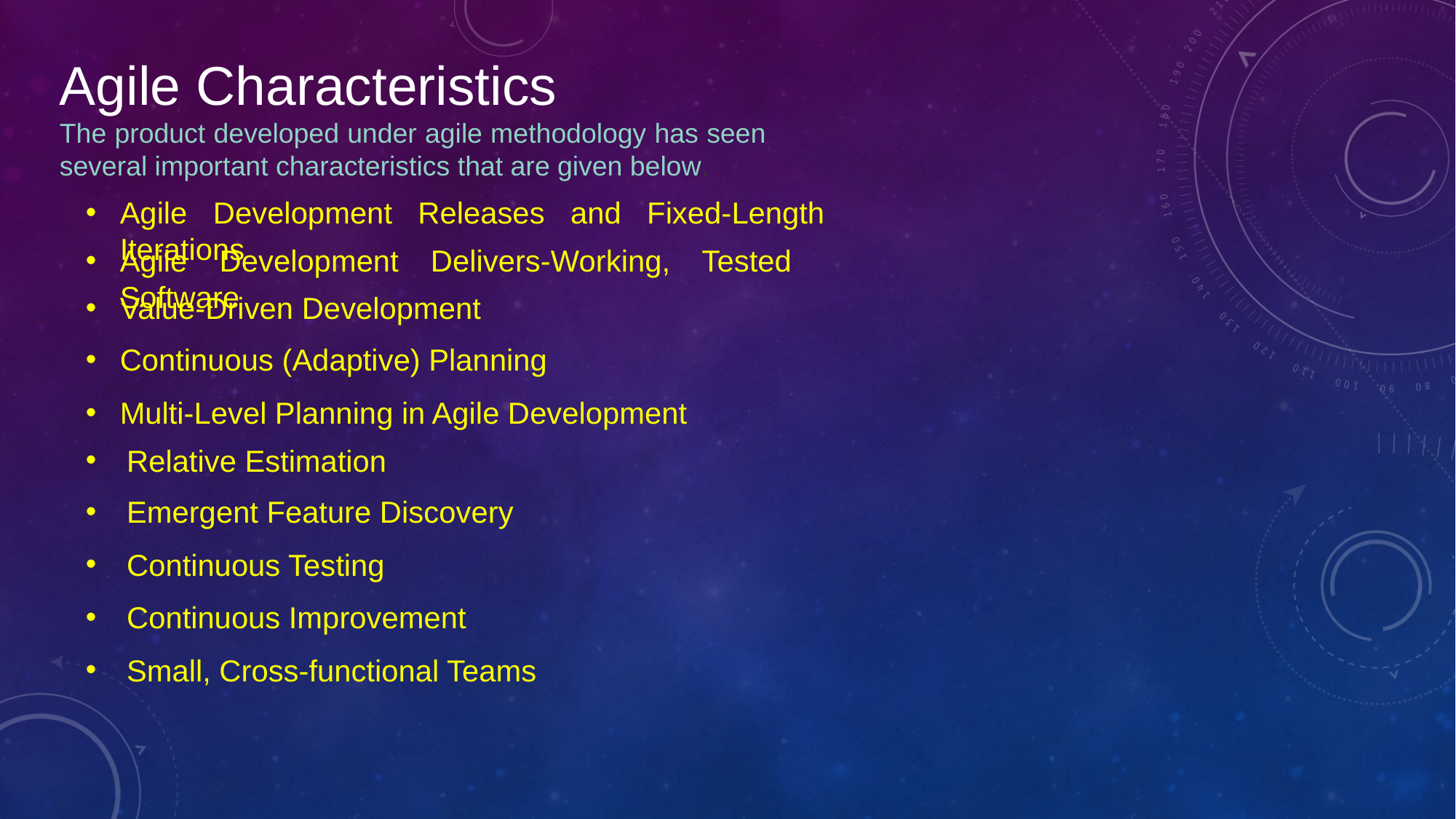

Agile Characteristics
The product developed under agile methodology has seen several important characteristics that are given below.
Agile Development Releases and Fixed-Length Iterations
Agile Development Delivers-Working, Tested Software
Value-Driven Development
Continuous (Adaptive) Planning
Multi-Level Planning in Agile Development
Relative Estimation
Emergent Feature Discovery
Continuous Testing
Continuous Improvement
Small, Cross-functional Teams